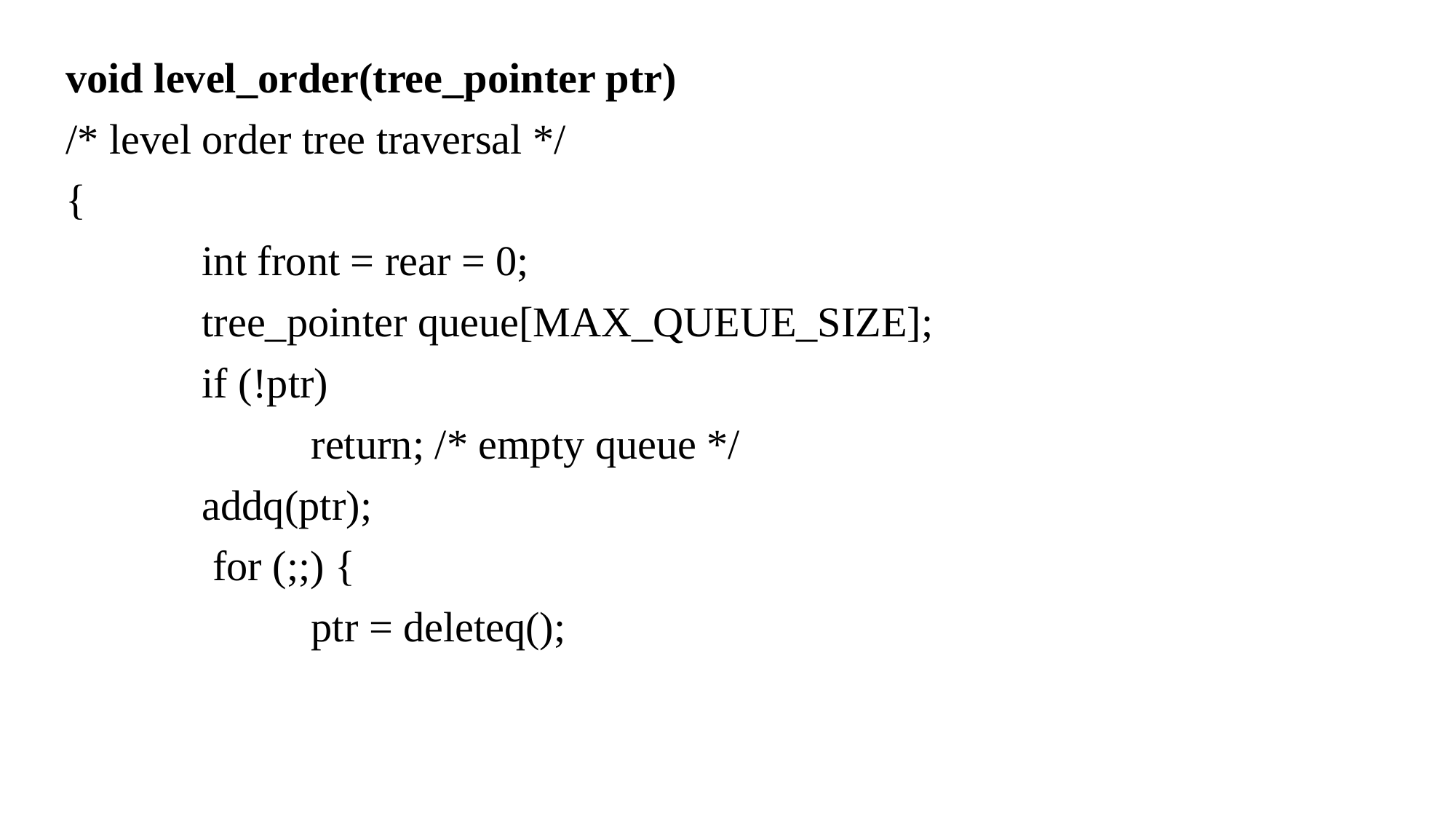

void level_order(tree_pointer ptr)
/* level order tree traversal */
{
  		int front = rear = 0;
  		tree_pointer queue[MAX_QUEUE_SIZE];
  		if (!ptr)
			return; /* empty queue */
  		addq(ptr);
 		 for (;;) {
    		ptr = deleteq();